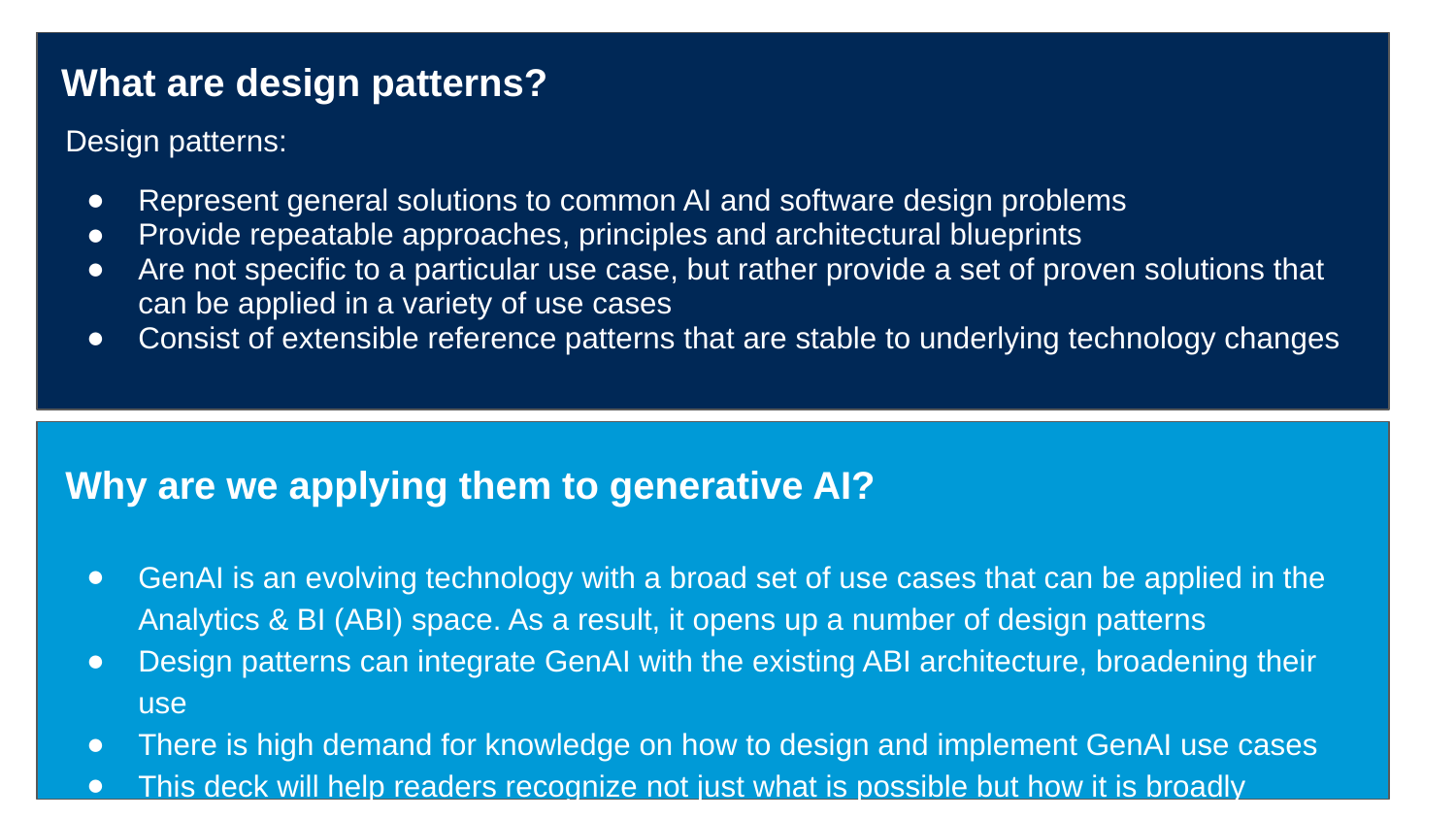

# What are design patterns?
Design patterns:
Represent general solutions to common AI and software design problems
Provide repeatable approaches, principles and architectural blueprints
Are not specific to a particular use case, but rather provide a set of proven solutions that can be applied in a variety of use cases
Consist of extensible reference patterns that are stable to underlying technology changes

Why are we applying them to generative AI?
GenAI is an evolving technology with a broad set of use cases that can be applied in the Analytics & BI (ABI) space. As a result, it opens up a number of design patterns
Design patterns can integrate GenAI with the existing ABI architecture, broadening their use
There is high demand for knowledge on how to design and implement GenAI use cases
This deck will help readers recognize not just what is possible but how it is broadly achieved